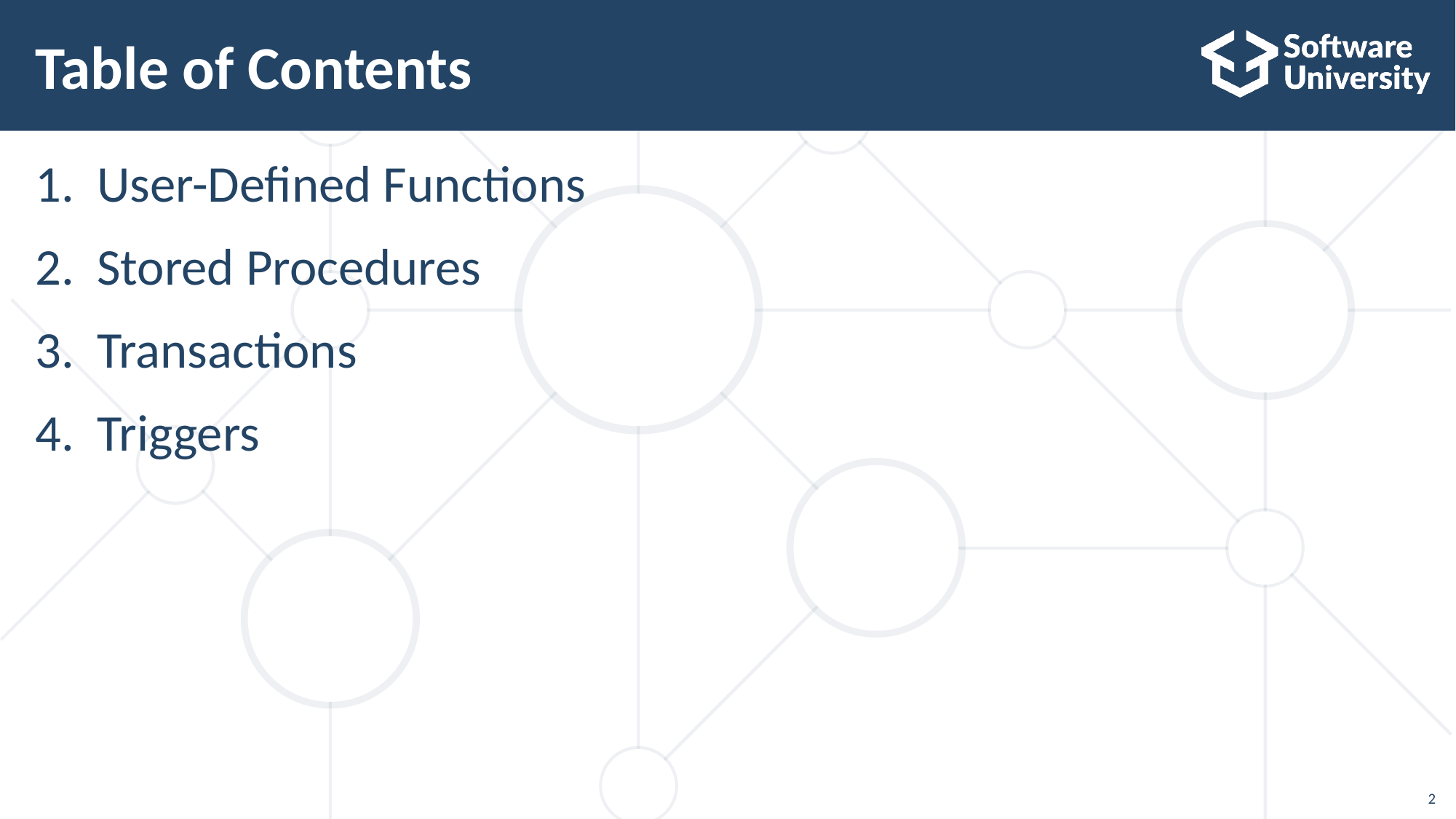

# Table of Contents
User-Defined Functions
Stored Procedures
Transactions
Triggers

2